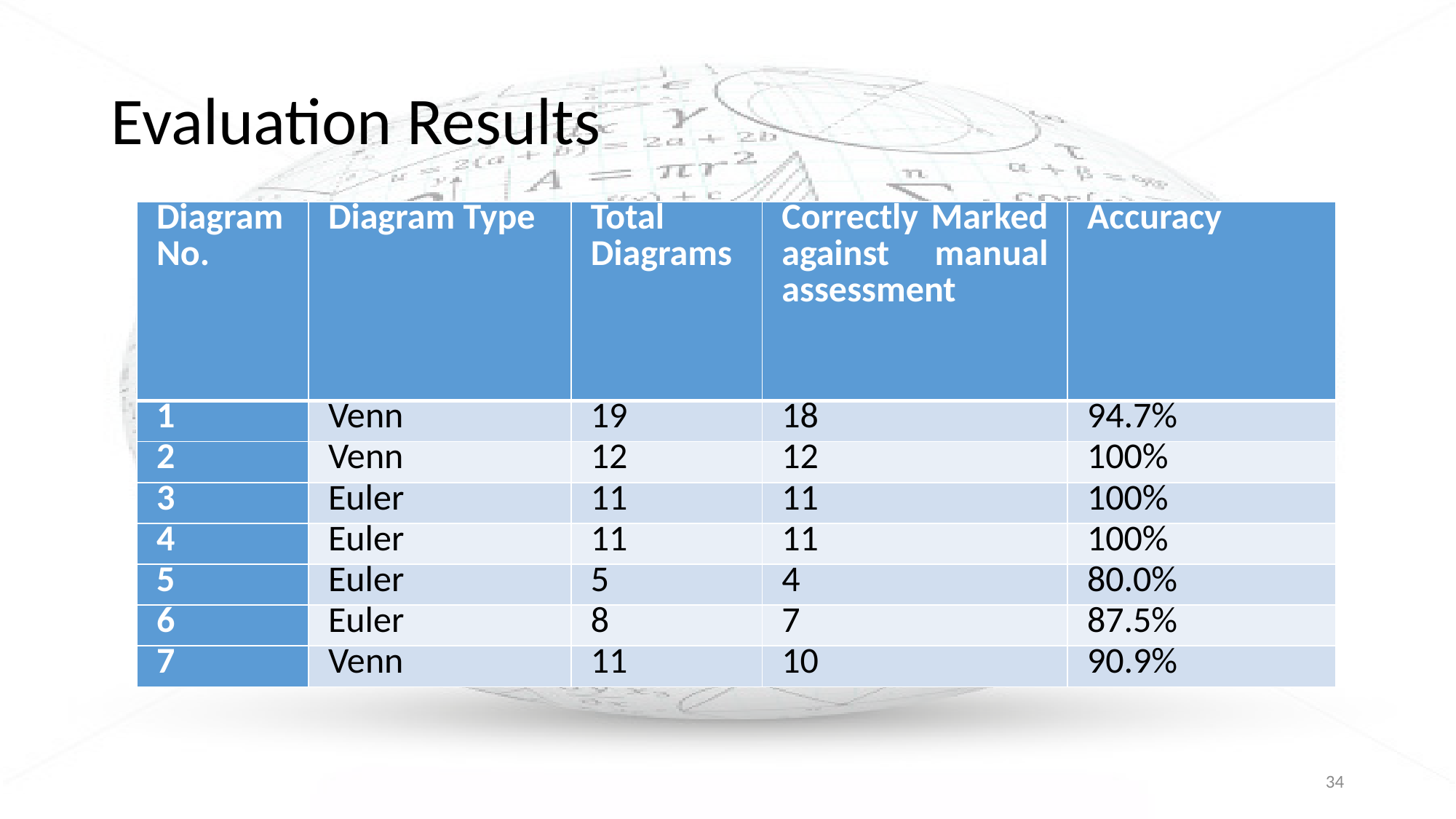

# Evaluation Results
| Diagram No. | Diagram Type | Total Diagrams | Correctly Marked against manual assessment | Accuracy |
| --- | --- | --- | --- | --- |
| 1 | Venn | 19 | 18 | 94.7% |
| 2 | Venn | 12 | 12 | 100% |
| 3 | Euler | 11 | 11 | 100% |
| 4 | Euler | 11 | 11 | 100% |
| 5 | Euler | 5 | 4 | 80.0% |
| 6 | Euler | 8 | 7 | 87.5% |
| 7 | Venn | 11 | 10 | 90.9% |
34